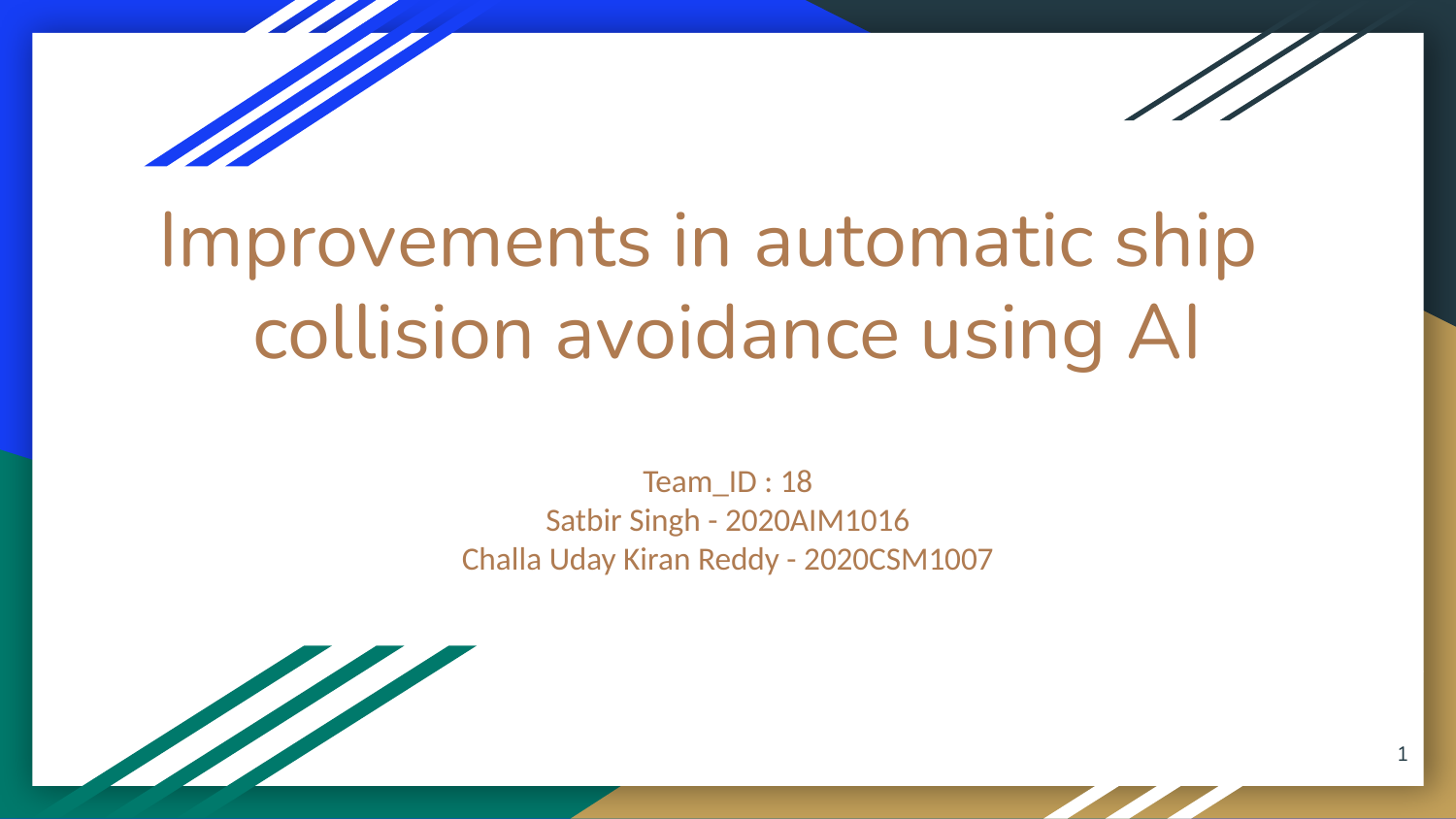

# Improvements in automatic ship   collision avoidance using AI
Team_ID : 18
Satbir Singh - 2020AIM1016
Challa Uday Kiran Reddy - 2020CSM1007

1